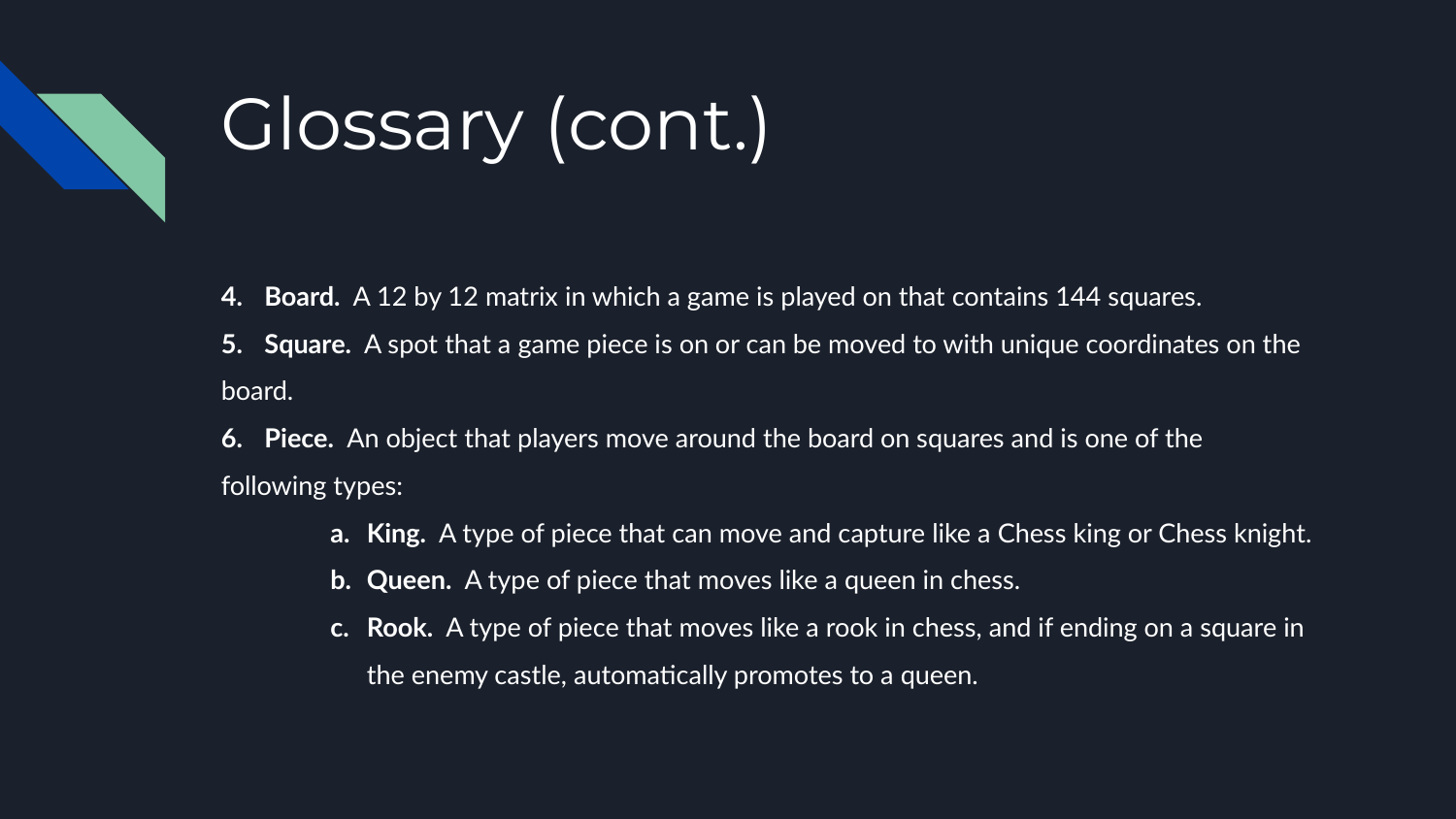

# Glossary (cont.)
4.      Board.  A 12 by 12 matrix in which a game is played on that contains 144 squares.
5.      Square.  A spot that a game piece is on or can be moved to with unique coordinates on the board.
6.      Piece.  An object that players move around the board on squares and is one of the following types:
a.  	King.  A type of piece that can move and capture like a Chess king or Chess knight.
b.  	Queen.  A type of piece that moves like a queen in chess.
c.   	Rook.  A type of piece that moves like a rook in chess, and if ending on a square in the enemy castle, automatically promotes to a queen.